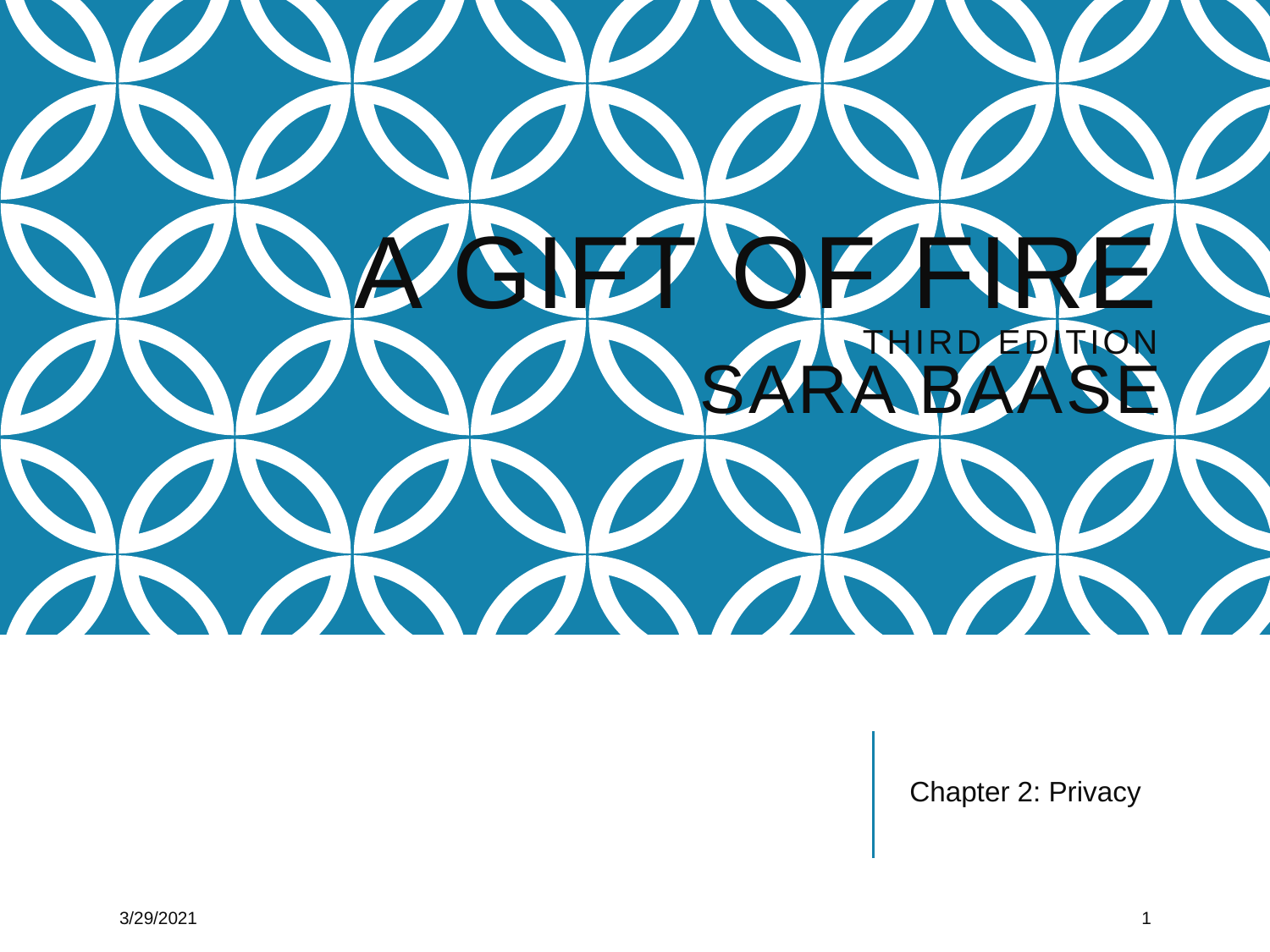

# A Gift of Fire Third edition Sara Baase
Chapter 2: Privacy
3/29/2021
1